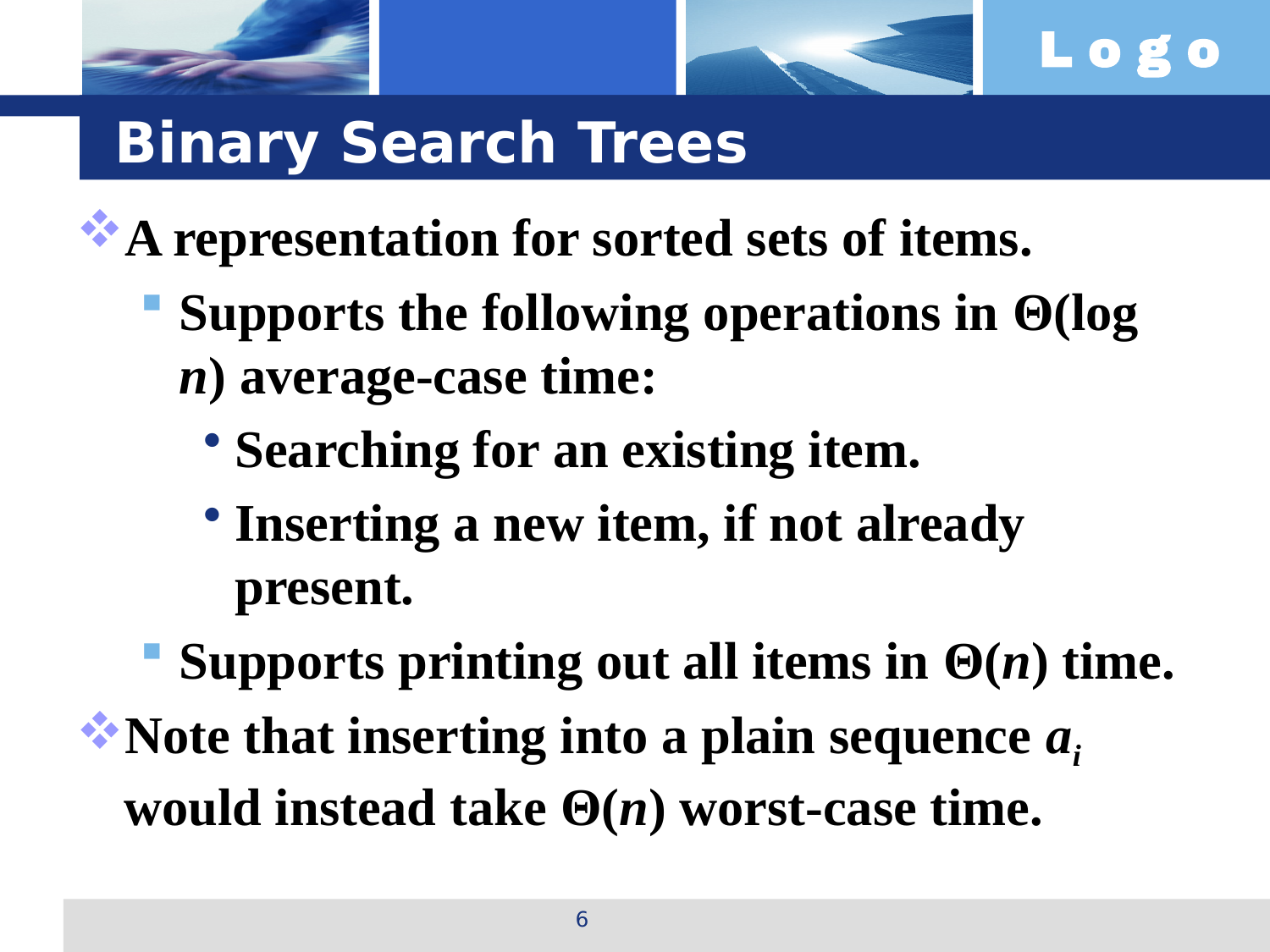

# Binary Search Trees
A representation for sorted sets of items.
Supports the following operations in Θ(log n) average-case time:
Searching for an existing item.
Inserting a new item, if not already present.
Supports printing out all items in Θ(n) time.
Note that inserting into a plain sequence ai would instead take Θ(n) worst-case time.
6